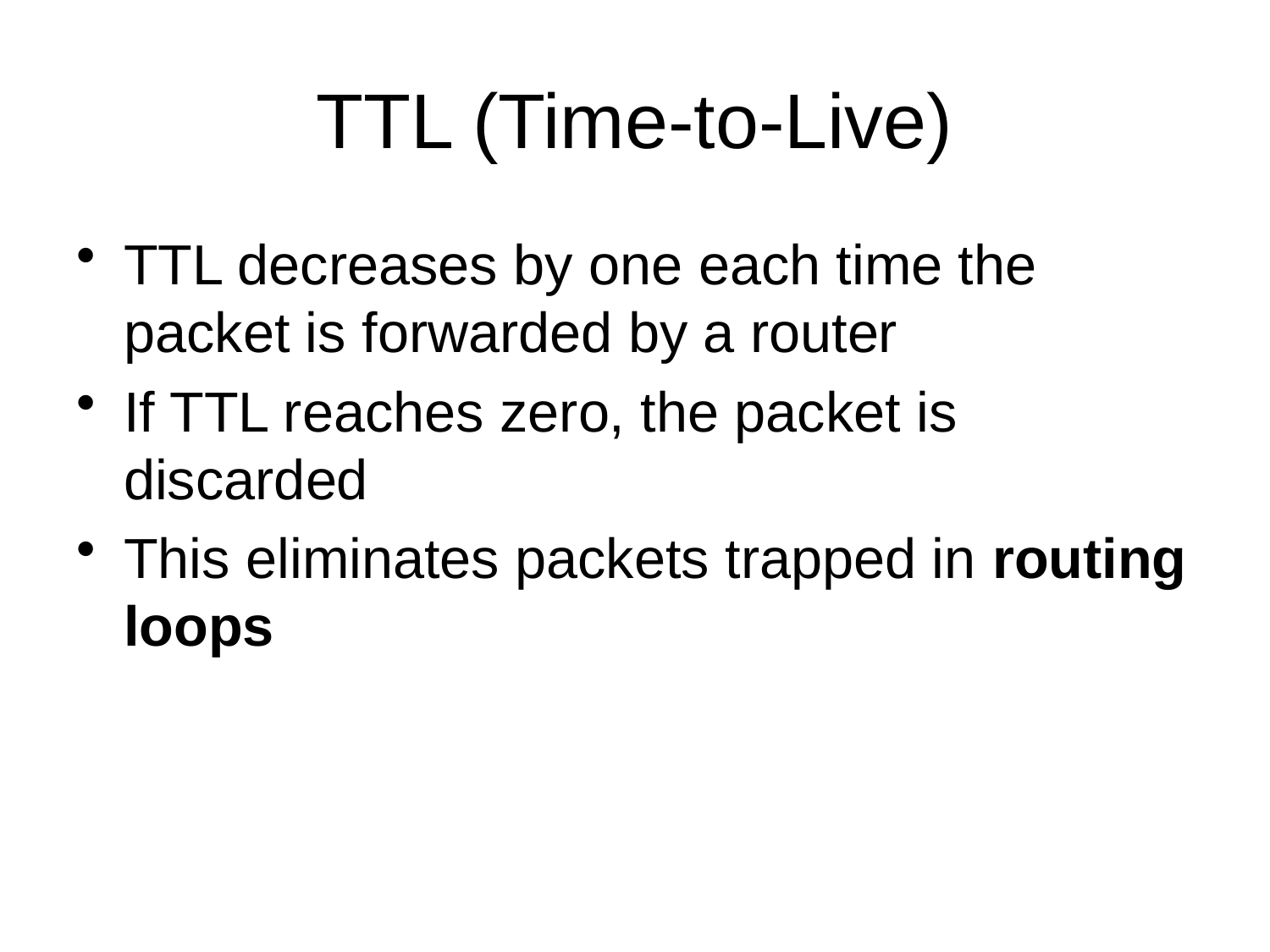

# TTL (Time-to-Live)
TTL decreases by one each time the packet is forwarded by a router
If TTL reaches zero, the packet is discarded
This eliminates packets trapped in routing loops